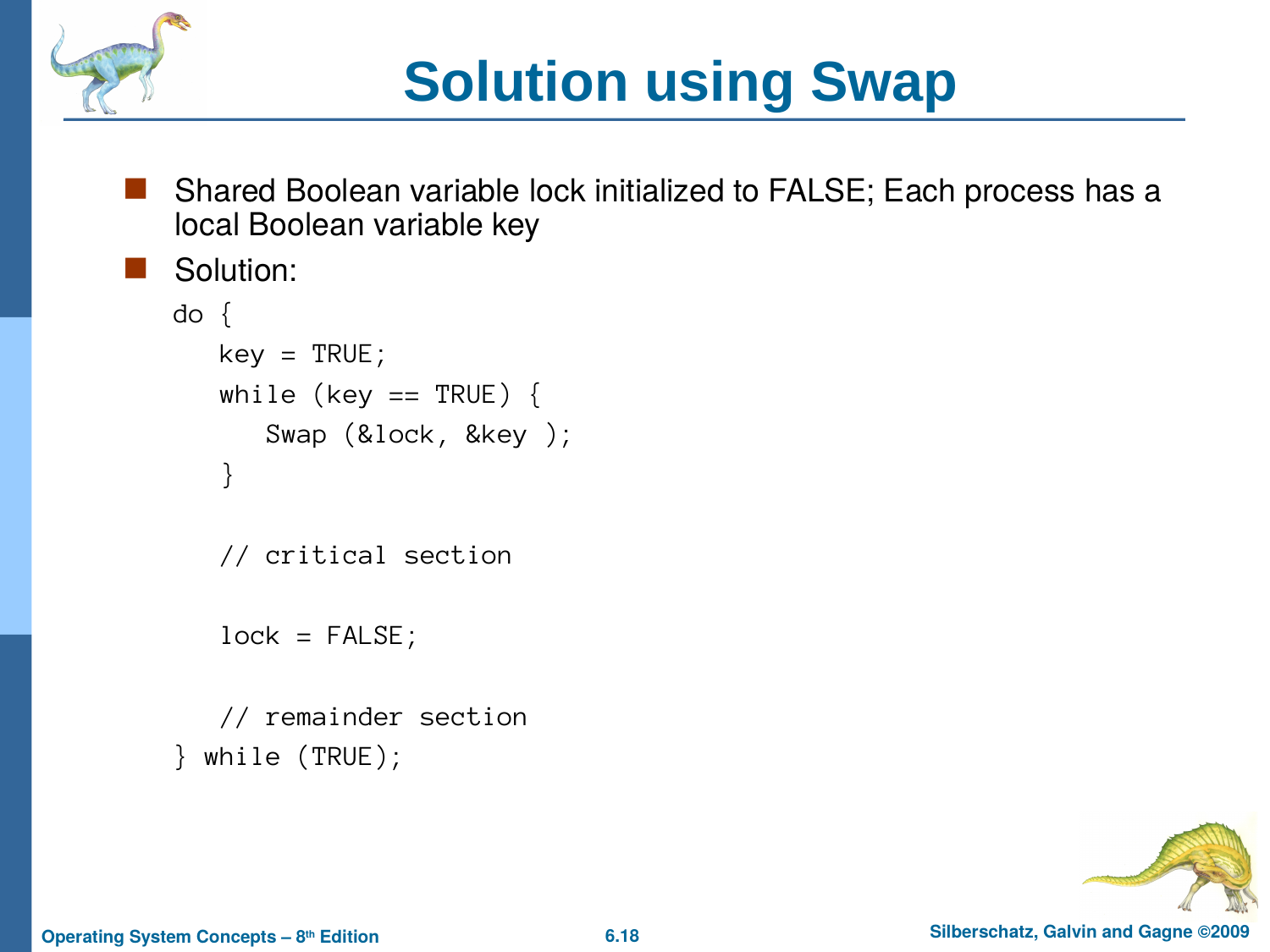

# Solution using Swap
Shared Boolean variable lock initialized to FALSE; Each process has a local Boolean variable key
Solution:
   do {
      key = TRUE;
      while (key == TRUE) {
         Swap (&lock, &key );
	   }

      // critical section

      lock = FALSE;

      // remainder section
   } while (TRUE);